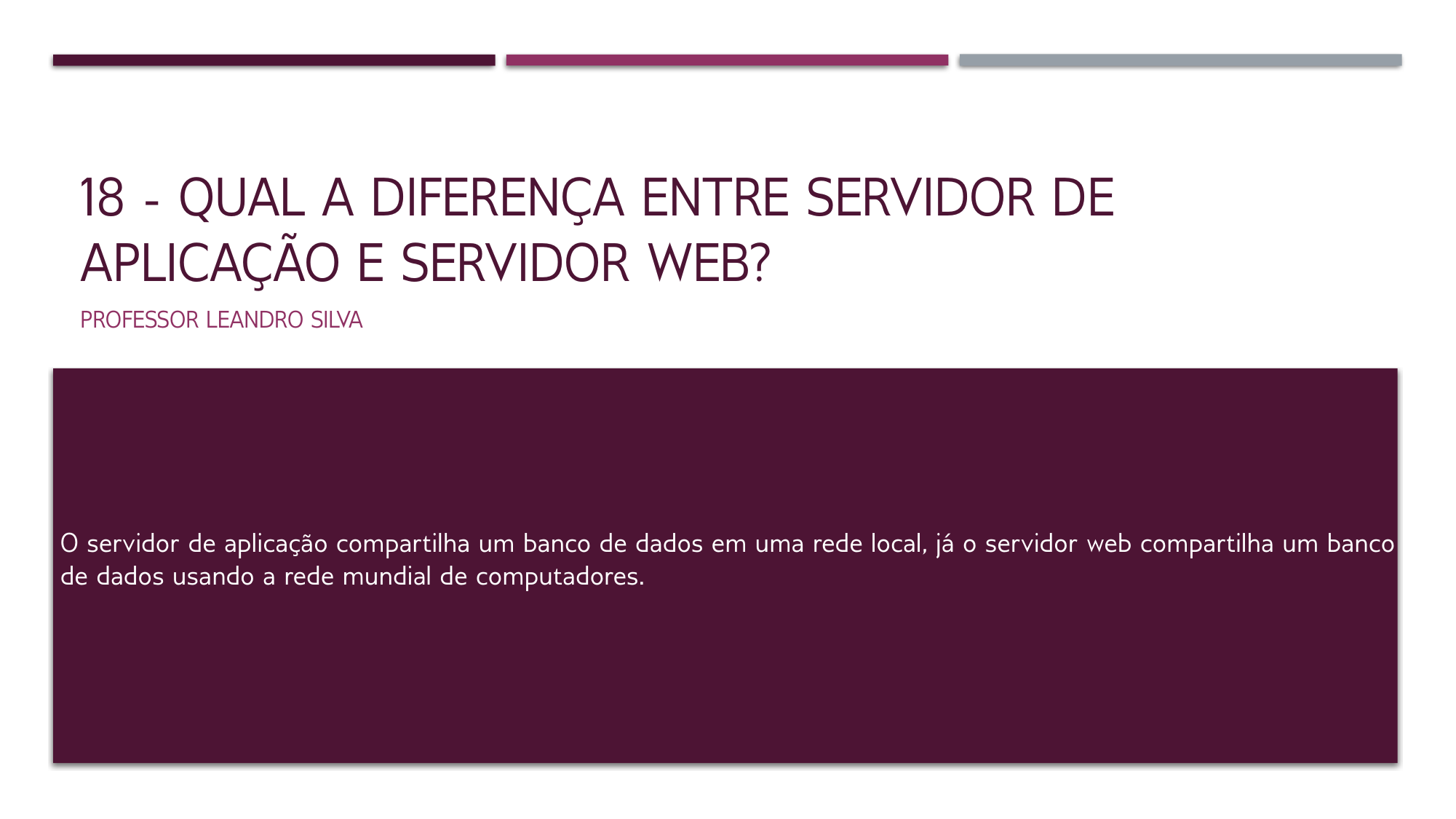

# 18 - Qual a diferença entre servidor de aplicação e servidor web?
Professor Leandro Silva
O servidor de aplicação compartilha um banco de dados em uma rede local, já o servidor web compartilha um banco
de dados usando a rede mundial de computadores.